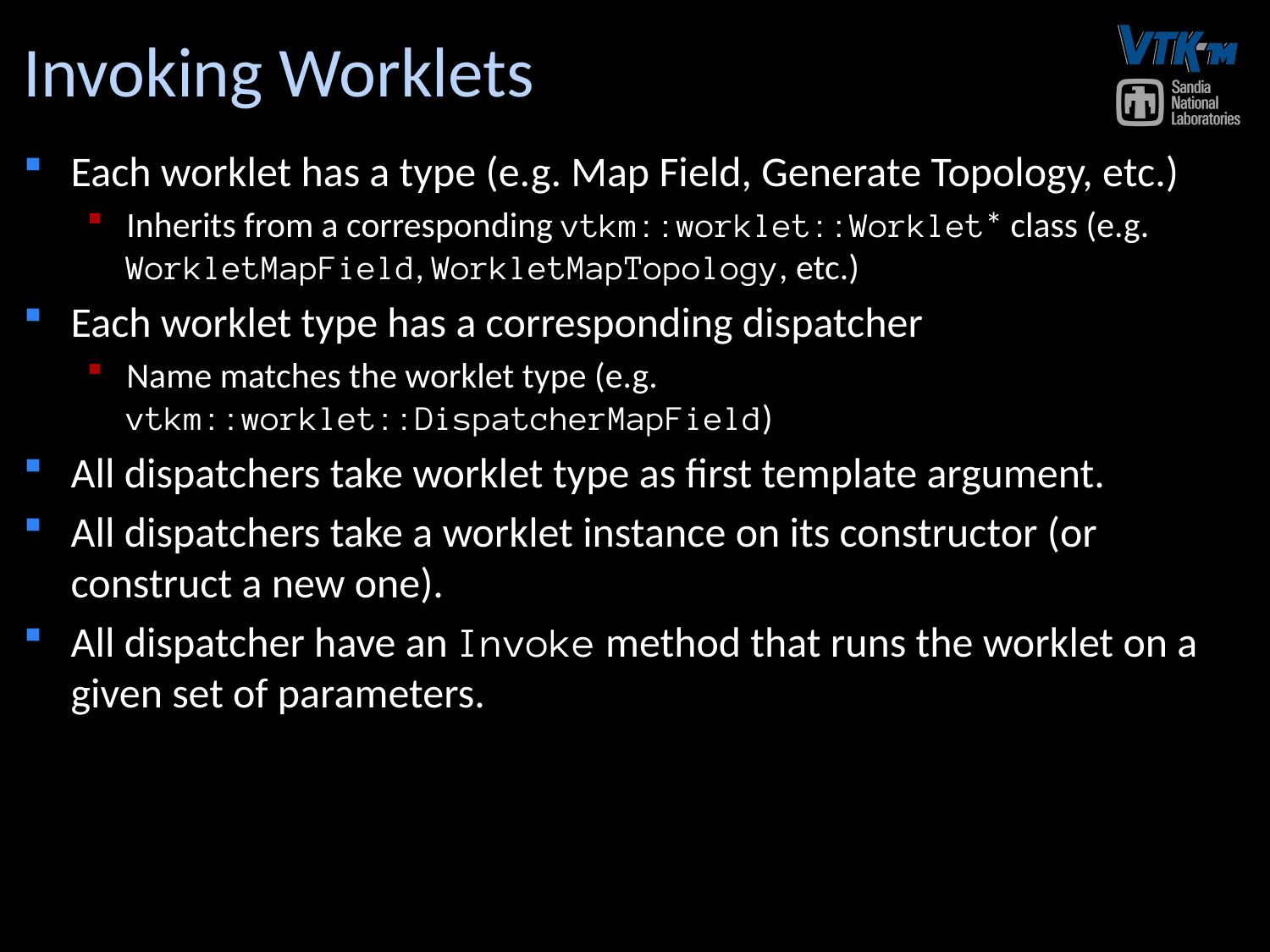

# Invoking Worklets
Each worklet has a type (e.g. Map Field, Generate Topology, etc.)
Inherits from a corresponding vtkm::worklet::Worklet* class (e.g. WorkletMapField, WorkletMapTopology, etc.)
Each worklet type has a corresponding dispatcher
Name matches the worklet type (e.g. vtkm::worklet::DispatcherMapField)
All dispatchers take worklet type as first template argument.
All dispatchers take a worklet instance on its constructor (or construct a new one).
All dispatcher have an Invoke method that runs the worklet on a given set of parameters.